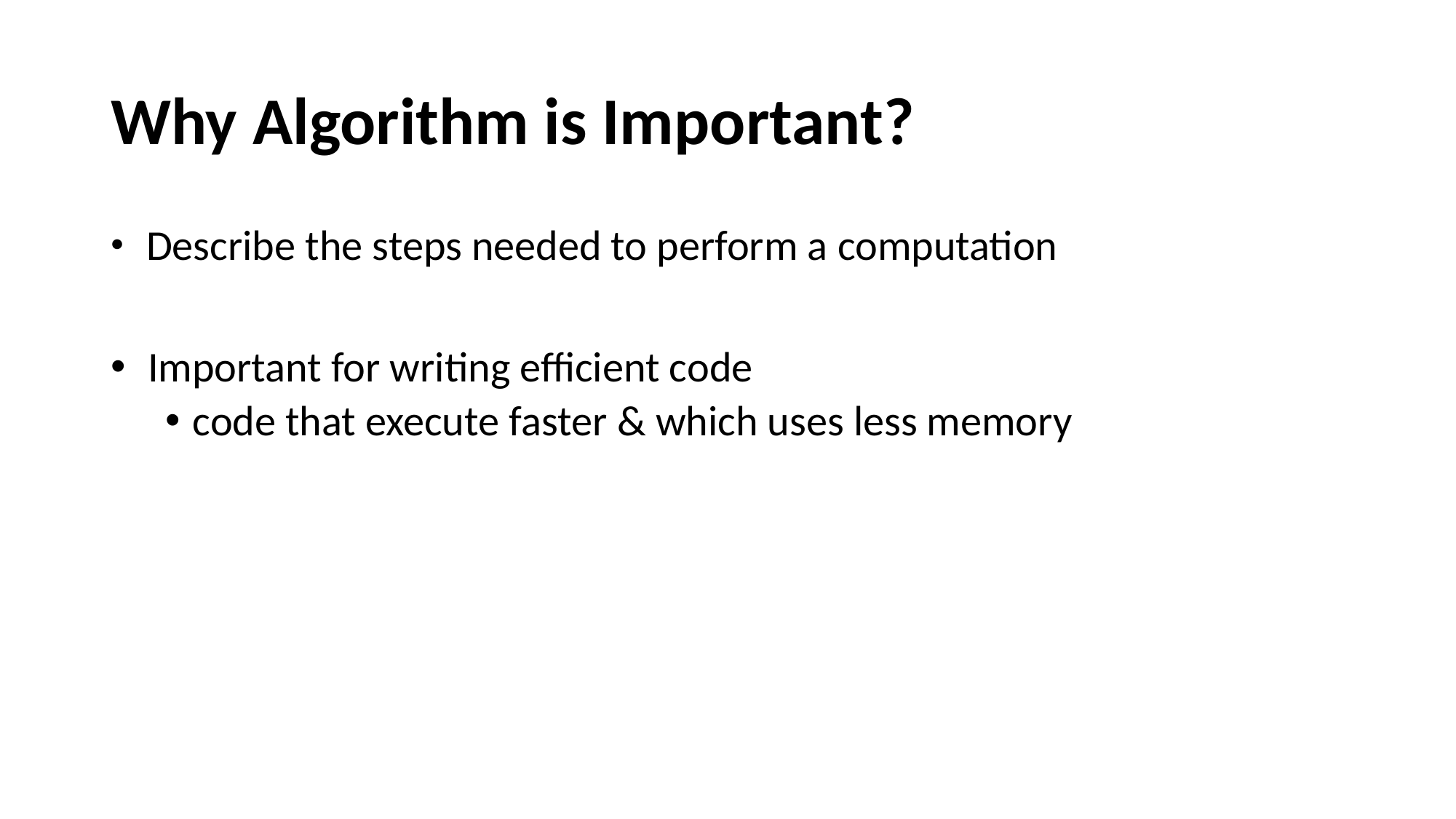

# Why Algorithm is Important?
 Describe the steps needed to perform a computation

 Important for writing efficient code
code that execute faster & which uses less memory